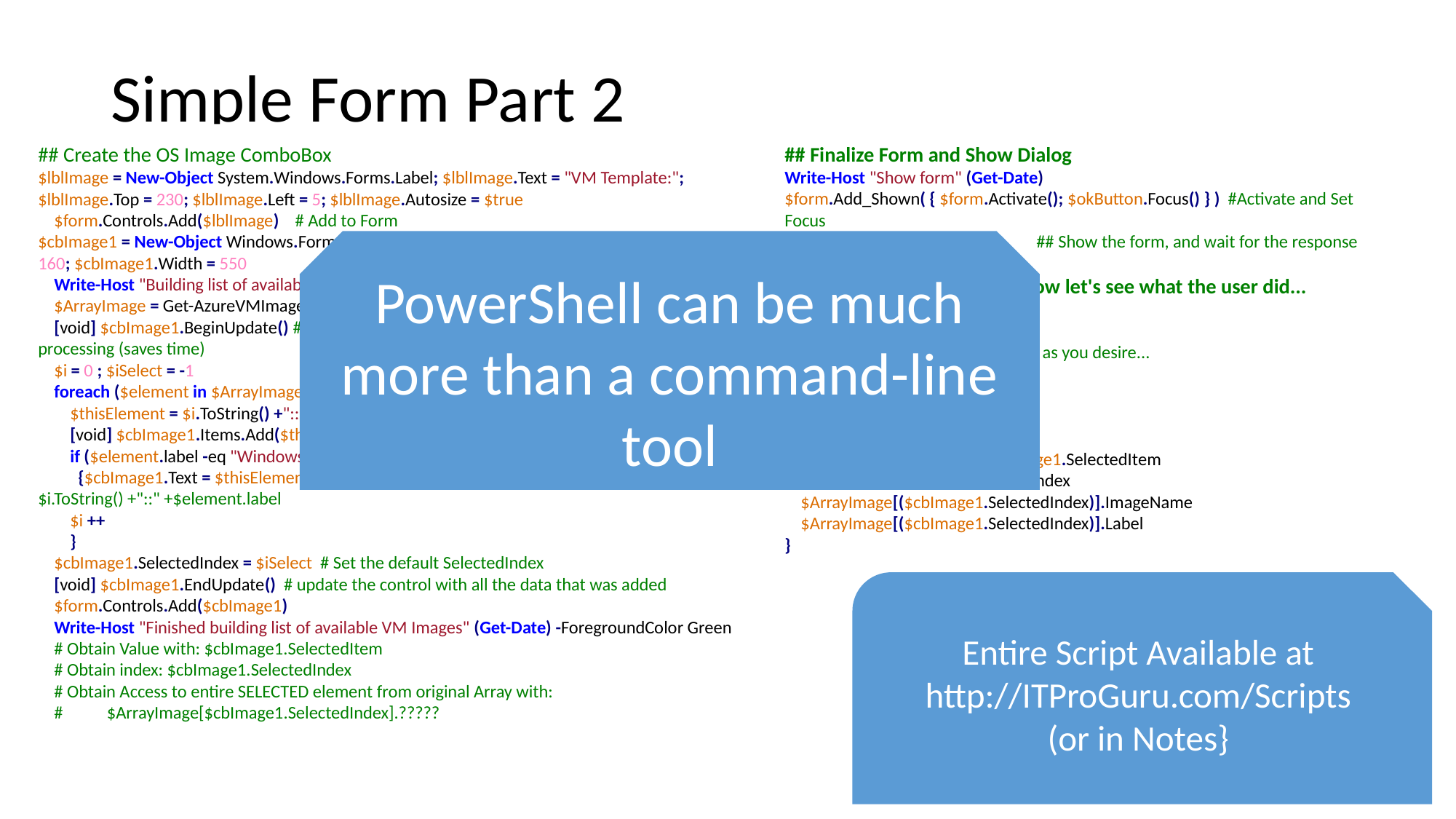

# Simple Form Part 2
## Create the OS Image ComboBox
$lblImage = New-Object System.Windows.Forms.Label; $lblImage.Text = "VM Template:"; $lblImage.Top = 230; $lblImage.Left = 5; $lblImage.Autosize = $true
    $form.Controls.Add($lblImage)    # Add to Form
$cbImage1 = New-Object Windows.Forms.ComboBox ; $cbImage1.Top = 230; $cbImage1.Left = 160; $cbImage1.Width = 550
    Write-Host "Building list of available VM images" (Get-Date) -ForegroundColor Green
    $ArrayImage = Get-AzureVMImage  # Download a list of VM OS Images from the Azure Portal
    [void] $cbImage1.BeginUpdate() # This tells the control to not update the display while processing (saves time)
    $i = 0 ; $iSelect = -1
    foreach ($element in $ArrayImage) {
        $thisElement = $i.ToString() +"::" + $element.label
        [void] $cbImage1.Items.Add($thisElement)
        if ($element.label -eq "Windows Server 2012 R2 Datacenter, April 2015")
          {$cbImage1.Text = $thisElement; $iSelect = $i } # Set Default     $cbImage1.Text = $i.ToString() +"::" +$element.label
        $i ++
        }
    $cbImage1.SelectedIndex = $iSelect  # Set the default SelectedIndex
    [void] $cbImage1.EndUpdate()  # update the control with all the data that was added
    $form.Controls.Add($cbImage1)
    Write-Host "Finished building list of available VM Images" (Get-Date) -ForegroundColor Green
    # Obtain Value with: $cbImage1.SelectedItem
    # Obtain index: $cbImage1.SelectedIndex
    # Obtain Access to entire SELECTED element from original Array with:
    #           $ArrayImage[$cbImage1.SelectedIndex].?????
## Finalize Form and Show Dialog
Write-Host "Show form" (Get-Date)
$form.Add_Shown( { $form.Activate(); $okButton.Focus() } )  #Activate and Set Focus
$result = $form.ShowDialog()          ## Show the form, and wait for the response

# Finished with Dialog Box, Now let's see what the user did...
$Result
if($result -eq "OK")
    {   # Copy variables and use them as you desire...
    $txtHost.Text
    $locListBox.SelectedItem
    $chkThis.Checked
    $cbImage1.SelectedItem
    Write-Host "VM Image:" $cbImage1.SelectedItem
    Write-Host $cbImage1.SelectedIndex
    $ArrayImage[($cbImage1.SelectedIndex)].ImageName
    $ArrayImage[($cbImage1.SelectedIndex)].Label
}
PowerShell can be much more than a command-line tool
Entire Script Available at http://ITProGuru.com/Scripts
(or in Notes}